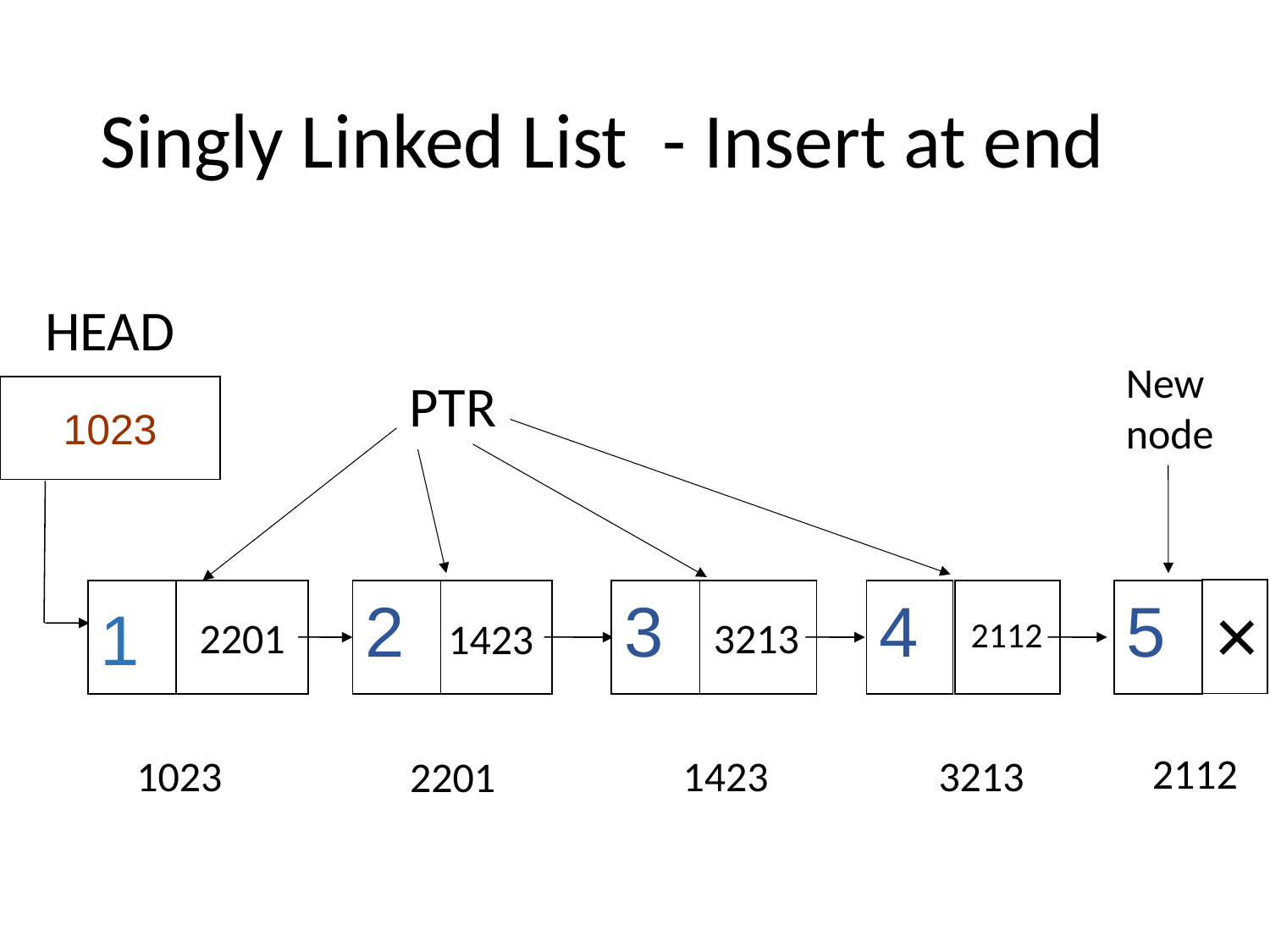

# Singly Linked List  - Insert at end
HEAD
1023

1

2

3

4
×

2201
3213
1423
1423
3213
1023
2201
New node
×
5

2112
PTR
2112